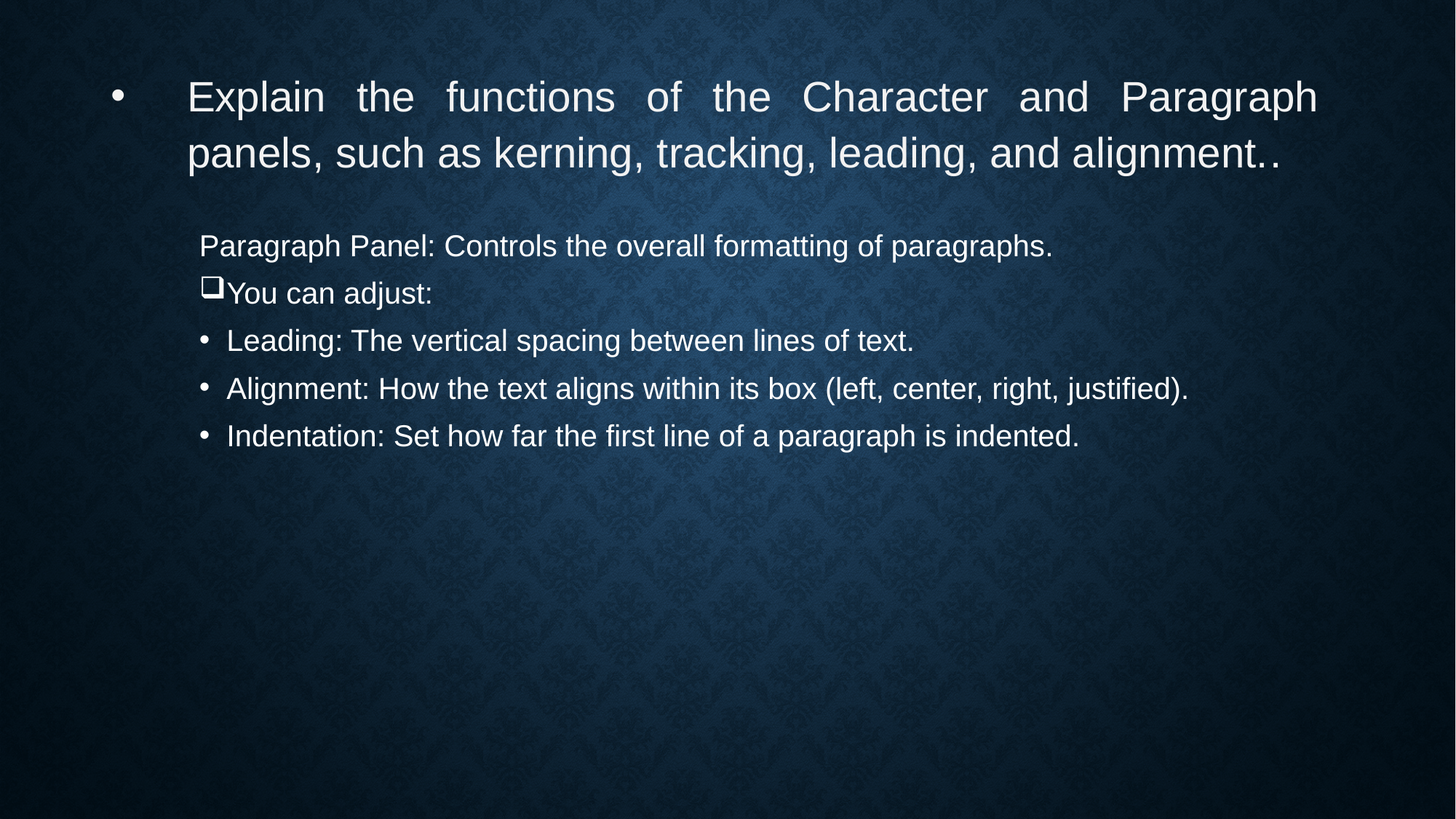

# Explain the functions of the Character and Paragraph panels, such as kerning, tracking, leading, and alignment..
Paragraph Panel: Controls the overall formatting of paragraphs.
You can adjust:
Leading: The vertical spacing between lines of text.
Alignment: How the text aligns within its box (left, center, right, justified).
Indentation: Set how far the first line of a paragraph is indented.